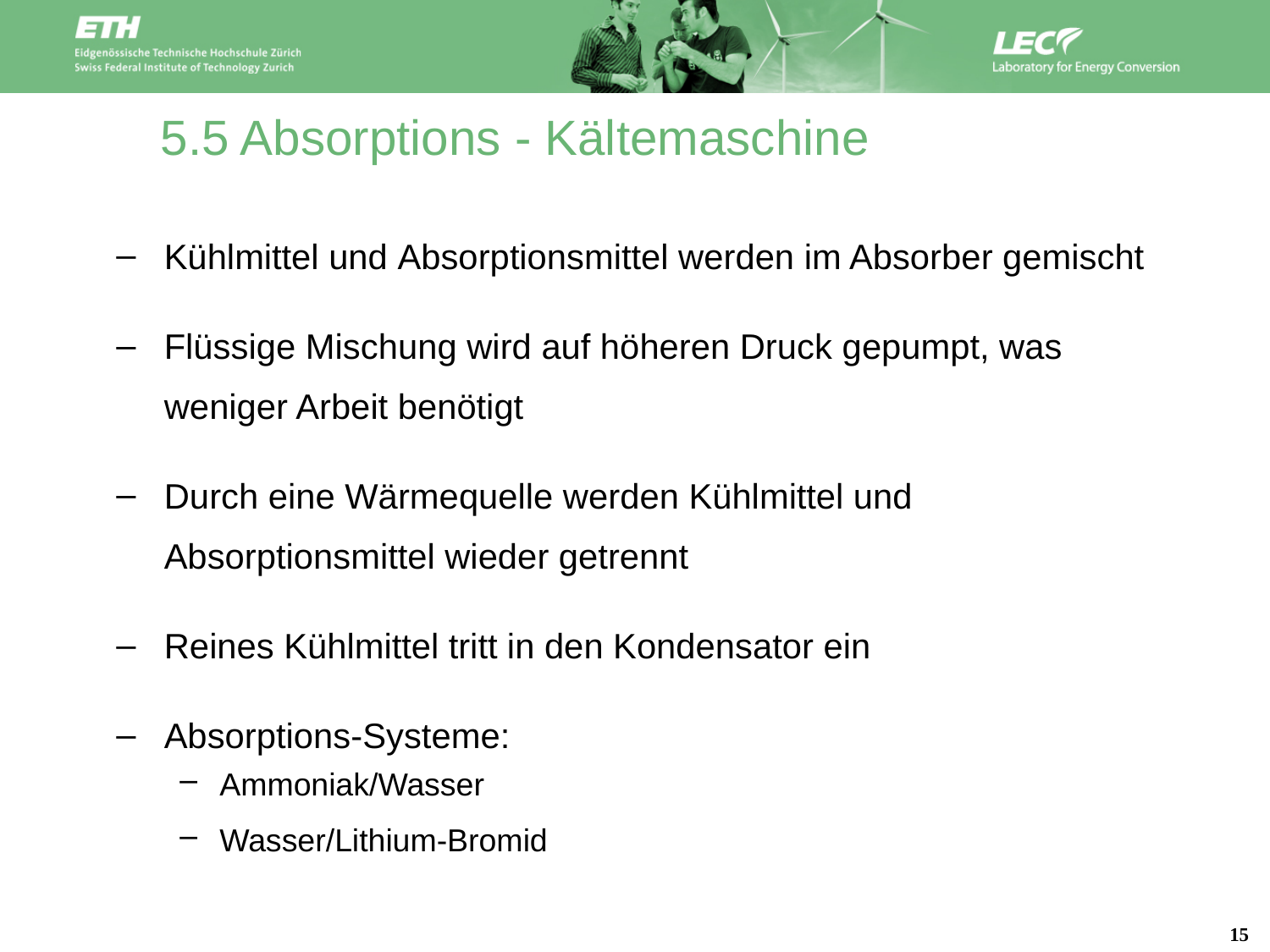

5.5 Absorptions - Kältemaschine
Kühlmittel und Absorptionsmittel werden im Absorber gemischt
Flüssige Mischung wird auf höheren Druck gepumpt, was weniger Arbeit benötigt
Durch eine Wärmequelle werden Kühlmittel und Absorptionsmittel wieder getrennt
Reines Kühlmittel tritt in den Kondensator ein
Absorptions-Systeme:
Ammoniak/Wasser
Wasser/Lithium-Bromid